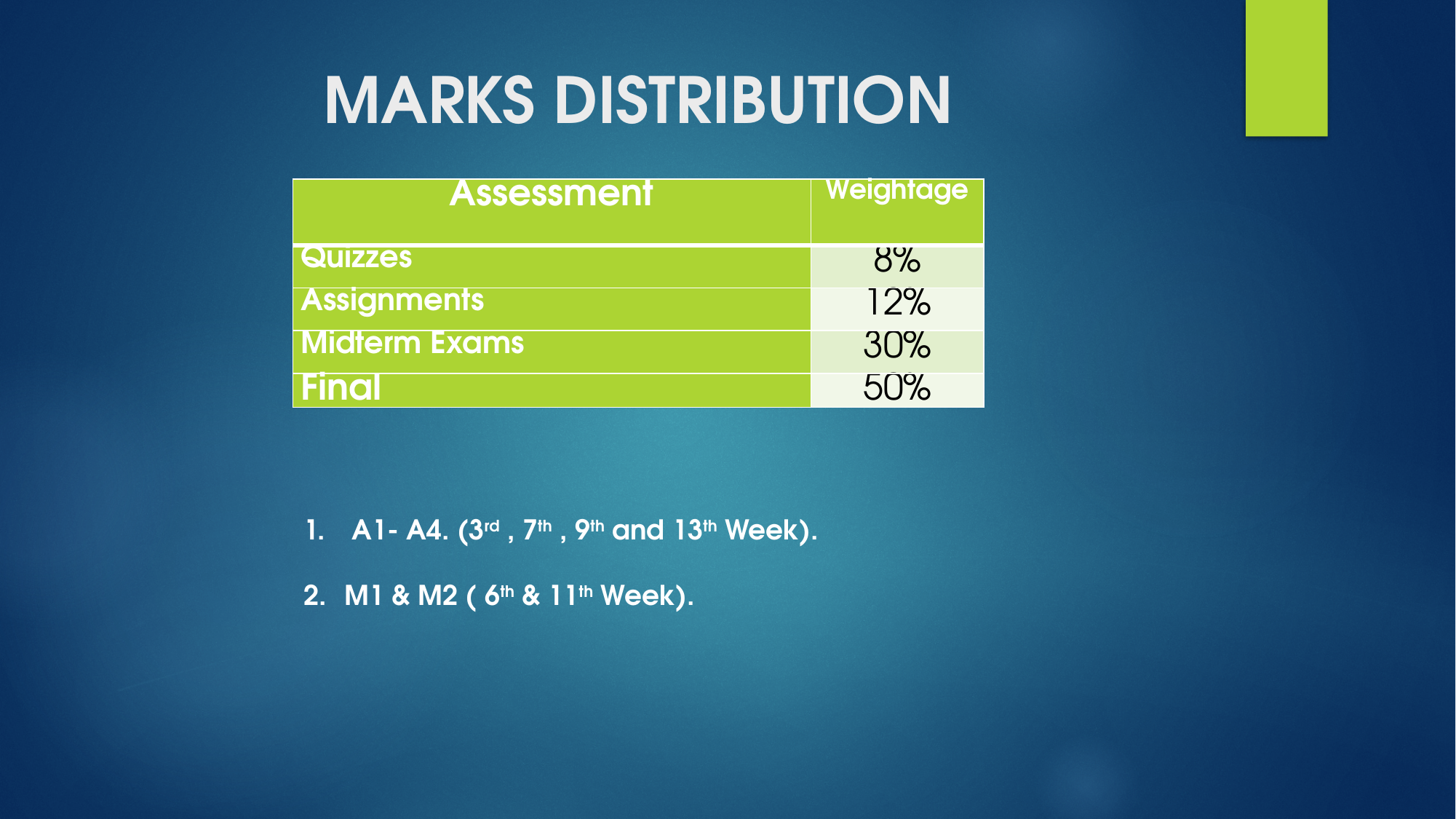

# MARKS DISTRIBUTION
| Assessment | Weightage |
| --- | --- |
| Quizzes | 8% |
| Assignments | 12% |
| Midterm Exams | 30% |
| Final | 50% |

 A1- A4. (3rd , 7th , 9th and 13th Week).

M1 & M2 ( 6th & 11th Week).